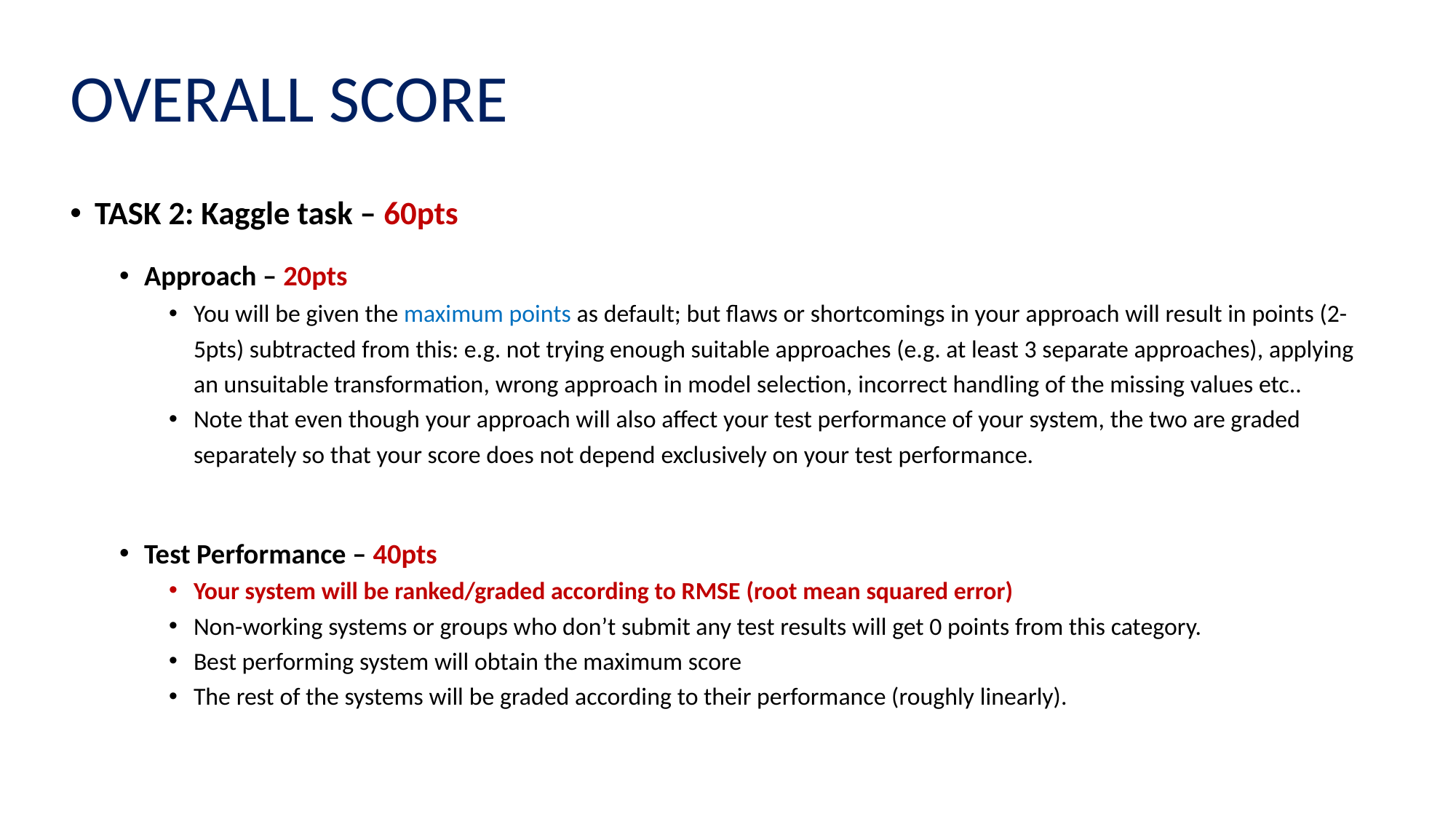

# OVERALL SCORE
TASK 2: Kaggle task – 60pts

Approach – 20pts
You will be given the maximum points as default; but flaws or shortcomings in your approach will result in points (2-5pts) subtracted from this: e.g. not trying enough suitable approaches (e.g. at least 3 separate approaches), applying an unsuitable transformation, wrong approach in model selection, incorrect handling of the missing values etc..
Note that even though your approach will also affect your test performance of your system, the two are graded separately so that your score does not depend exclusively on your test performance.

Test Performance – 40pts
Your system will be ranked/graded according to RMSE (root mean squared error)
Non-working systems or groups who don’t submit any test results will get 0 points from this category.
Best performing system will obtain the maximum score
The rest of the systems will be graded according to their performance (roughly linearly).